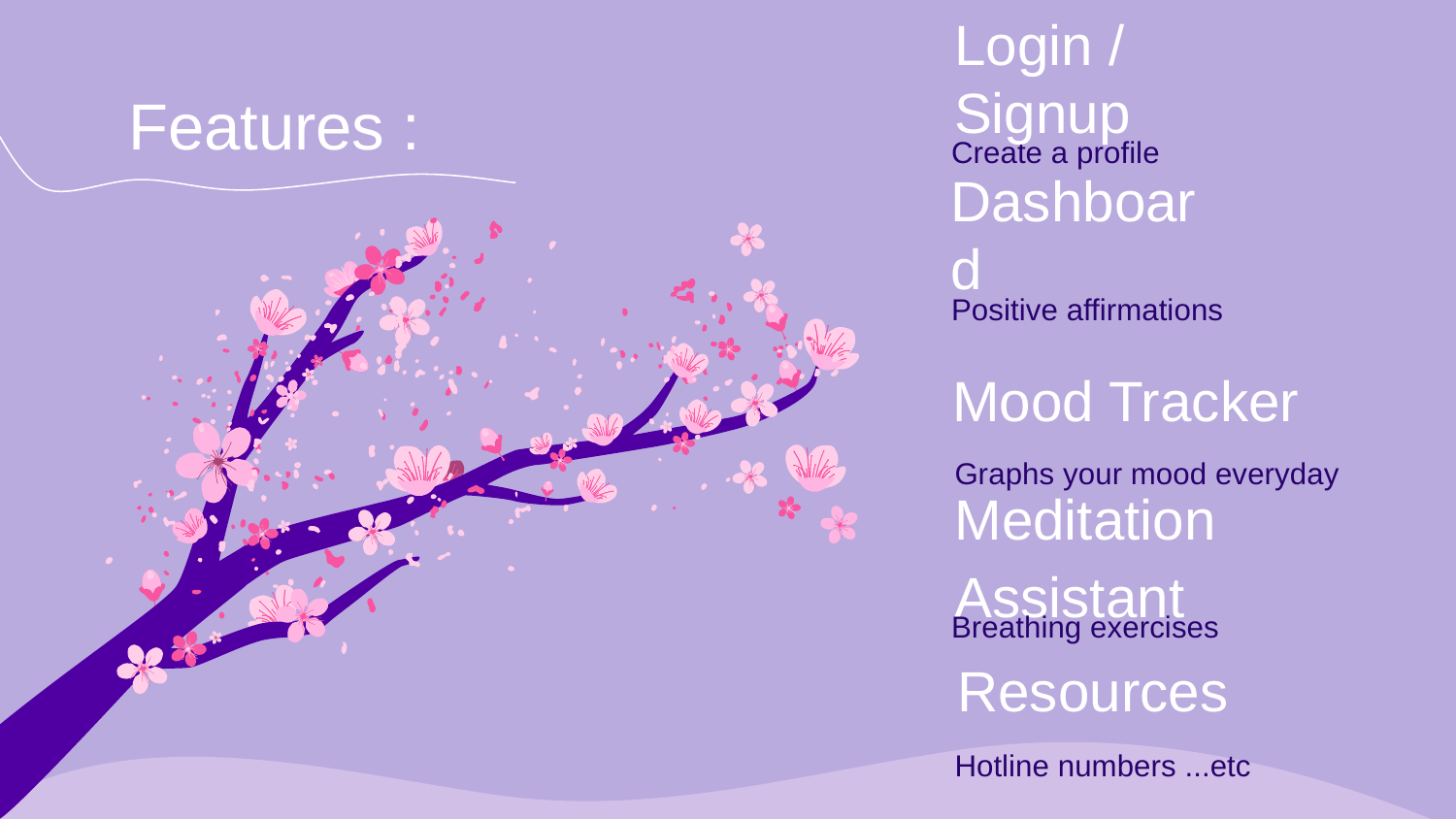

Login / Signup
# Features :
Create a profile
Dashboard
Positive affirmations
Mood Tracker
Graphs your mood everyday
Meditation Assistant
Breathing exercises
Resources
Hotline numbers ...etc